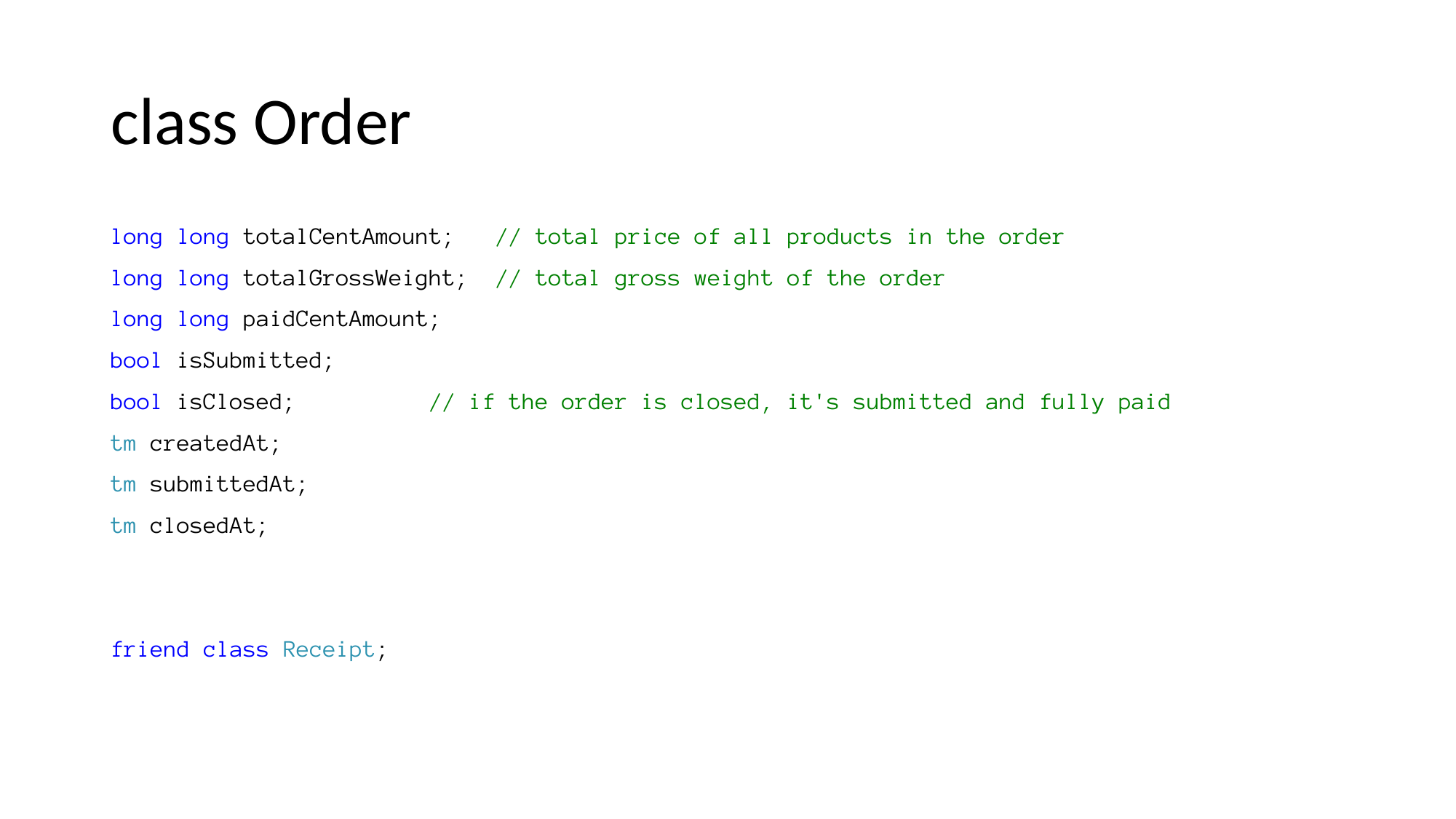

# class Order
long long totalCentAmount;   // total price of all products in the order
long long totalGrossWeight;  // total gross weight of the order
long long paidCentAmount;
bool isSubmitted;
bool isClosed;          // if the order is closed, it's submitted and fully paid
tm createdAt;
tm submittedAt;
tm closedAt;

friend class Receipt;